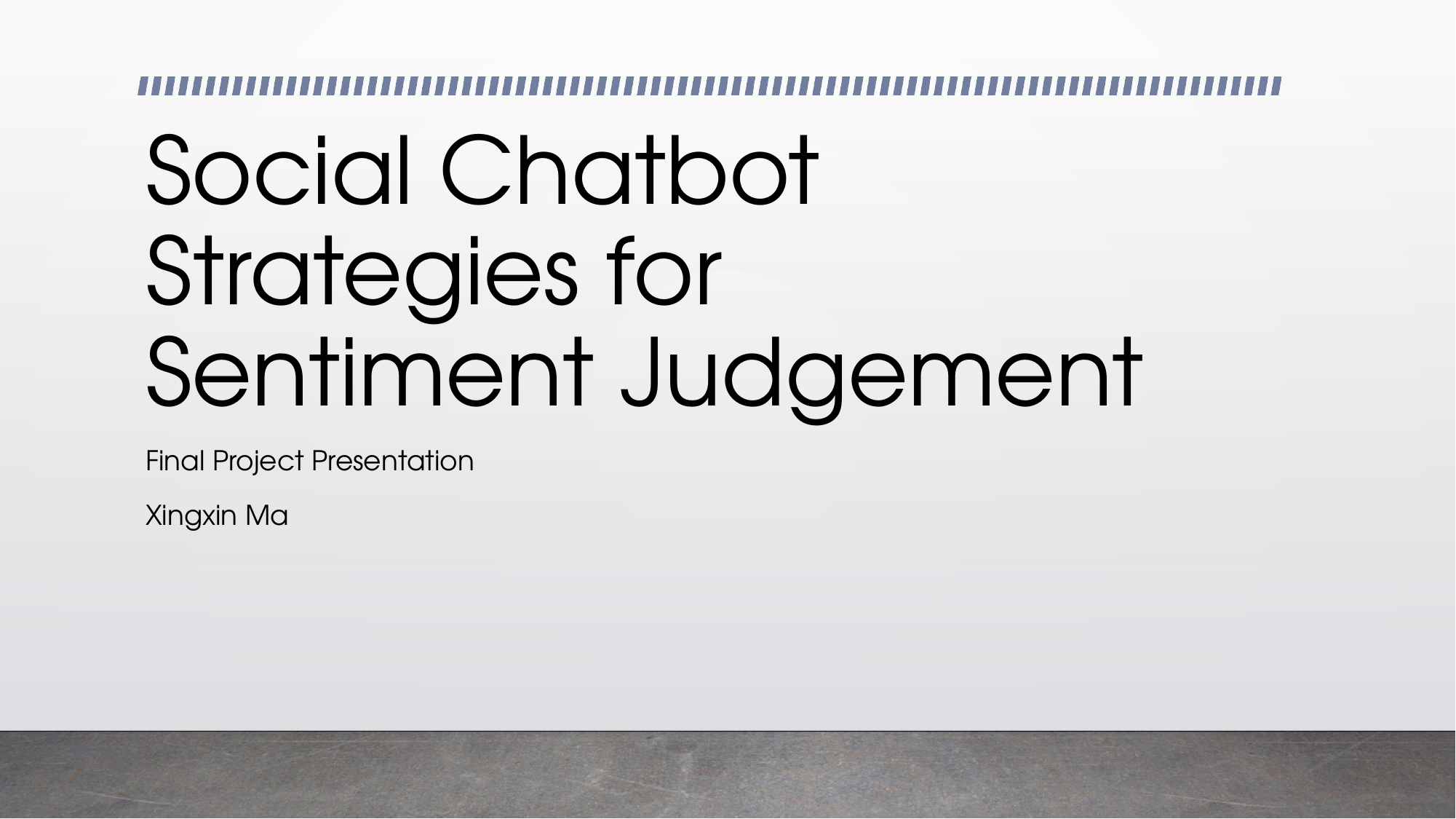

# Social Chatbot Strategies for Sentiment Judgement
Final Project Presentation
Xingxin Ma